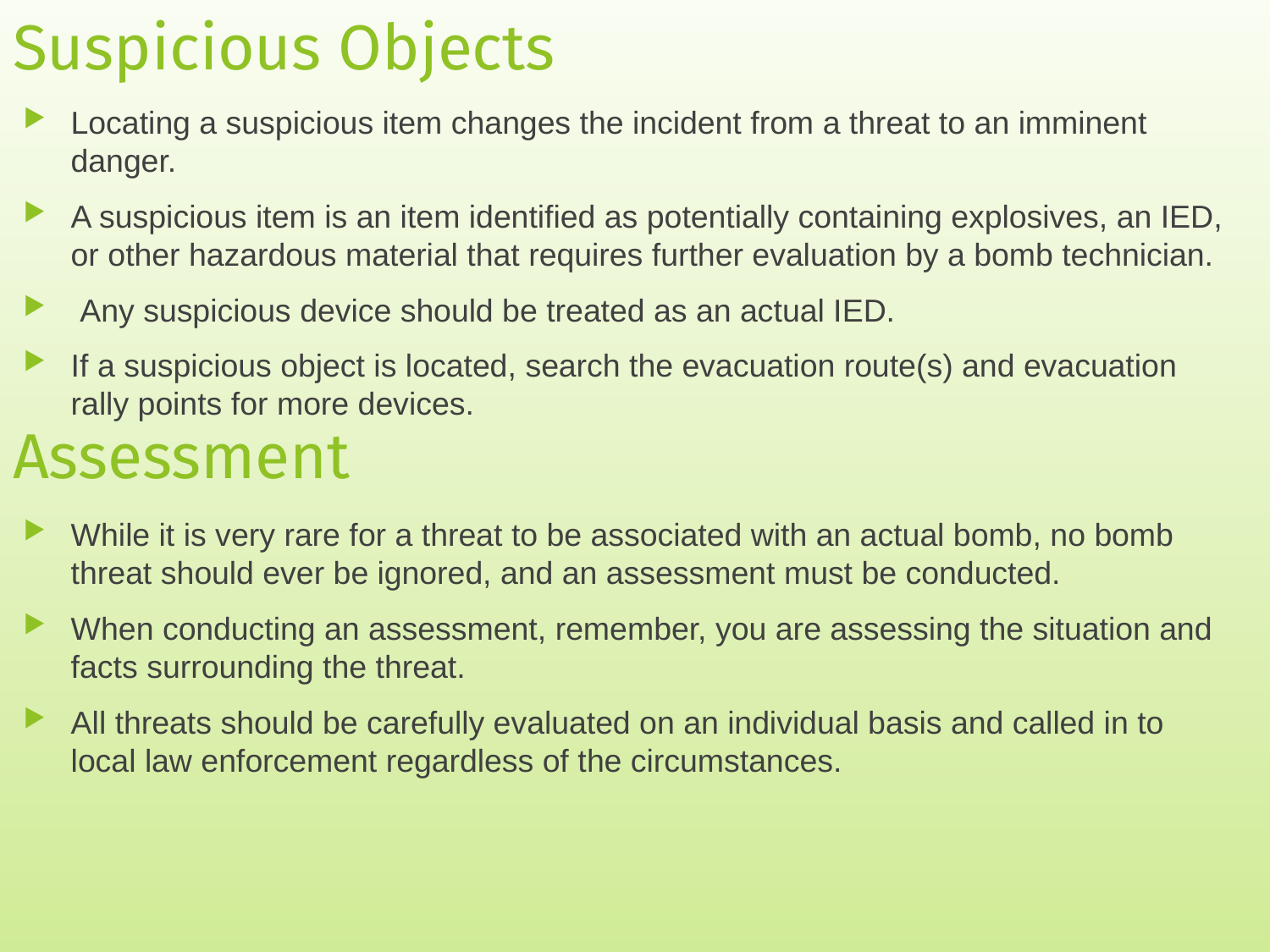

# Suspicious Objects
Locating a suspicious item changes the incident from a threat to an imminent danger.
A suspicious item is an item identified as potentially containing explosives, an IED, or other hazardous material that requires further evaluation by a bomb technician.
 Any suspicious device should be treated as an actual IED.
If a suspicious object is located, search the evacuation route(s) and evacuation rally points for more devices.

Assessment
While it is very rare for a threat to be associated with an actual bomb, no bomb threat should ever be ignored, and an assessment must be conducted.
When conducting an assessment, remember, you are assessing the situation and facts surrounding the threat.
All threats should be carefully evaluated on an individual basis and called in to local law enforcement regardless of the circumstances.
5